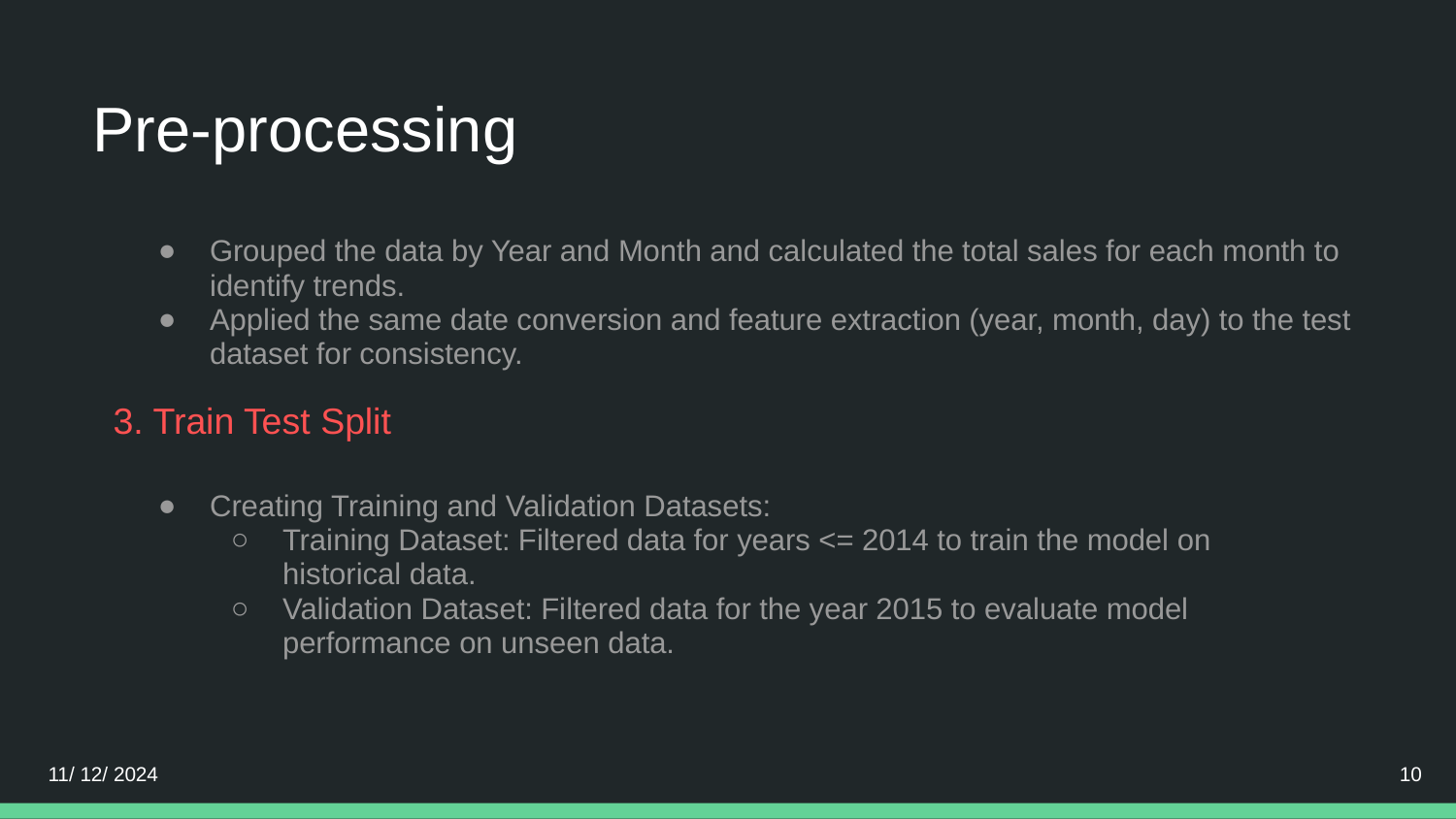

# Pre-processing
Grouped the data by Year and Month and calculated the total sales for each month to identify trends.
Applied the same date conversion and feature extraction (year, month, day) to the test dataset for consistency.

  3. Train Test Split

Creating Training and Validation Datasets:
Training Dataset: Filtered data for years <= 2014 to train the model on historical data.
Validation Dataset: Filtered data for the year 2015 to evaluate model performance on unseen data.

10
10
11/ 12/ 2024